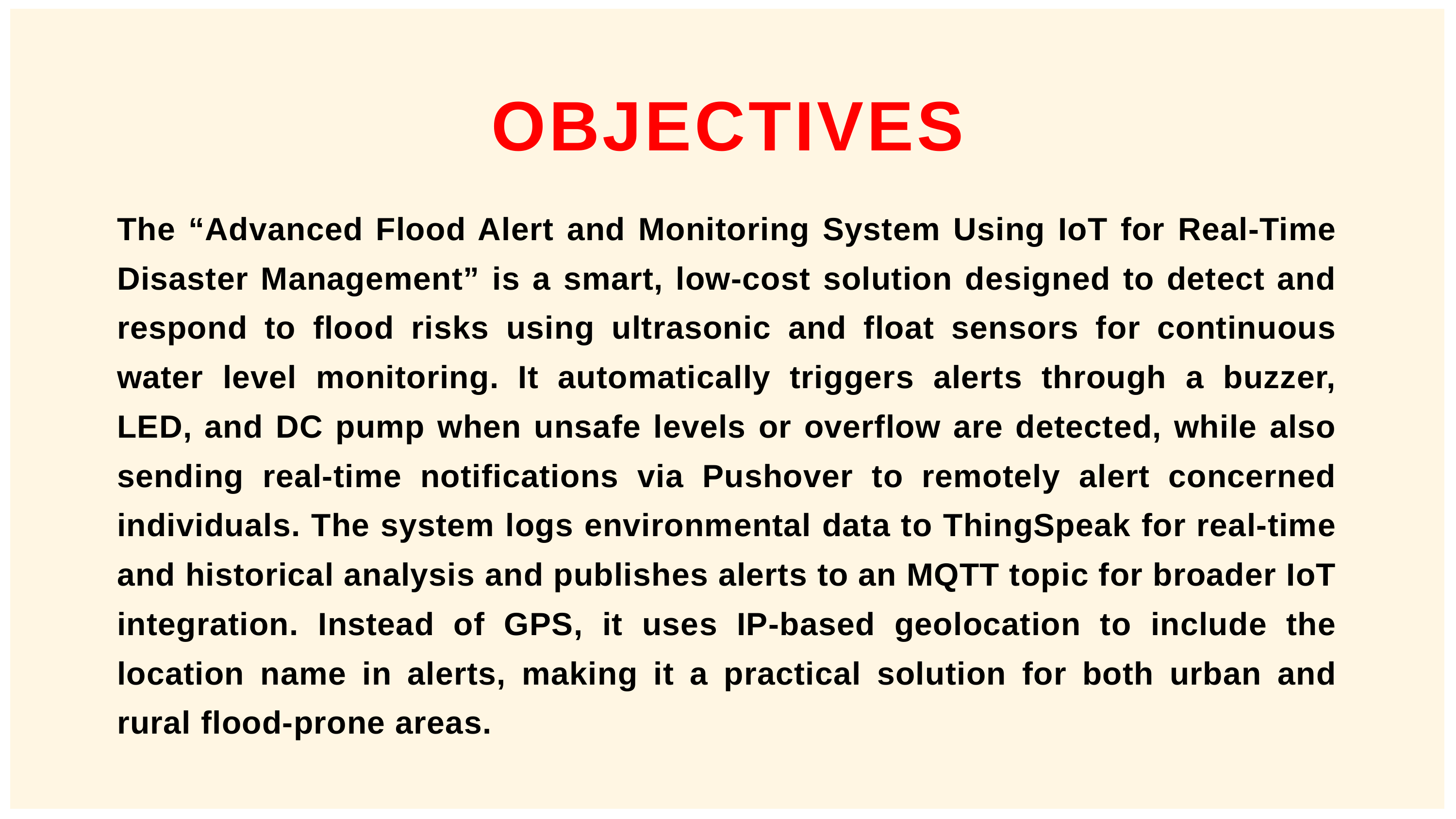

OBJECTIVES
The “Advanced Flood Alert and Monitoring System Using IoT for Real-Time Disaster Management” is a smart, low-cost solution designed to detect and respond to flood risks using ultrasonic and float sensors for continuous water level monitoring. It automatically triggers alerts through a buzzer, LED, and DC pump when unsafe levels or overflow are detected, while also sending real-time notifications via Pushover to remotely alert concerned individuals. The system logs environmental data to ThingSpeak for real-time and historical analysis and publishes alerts to an MQTT topic for broader IoT integration. Instead of GPS, it uses IP-based geolocation to include the location name in alerts, making it a practical solution for both urban and rural flood-prone areas.